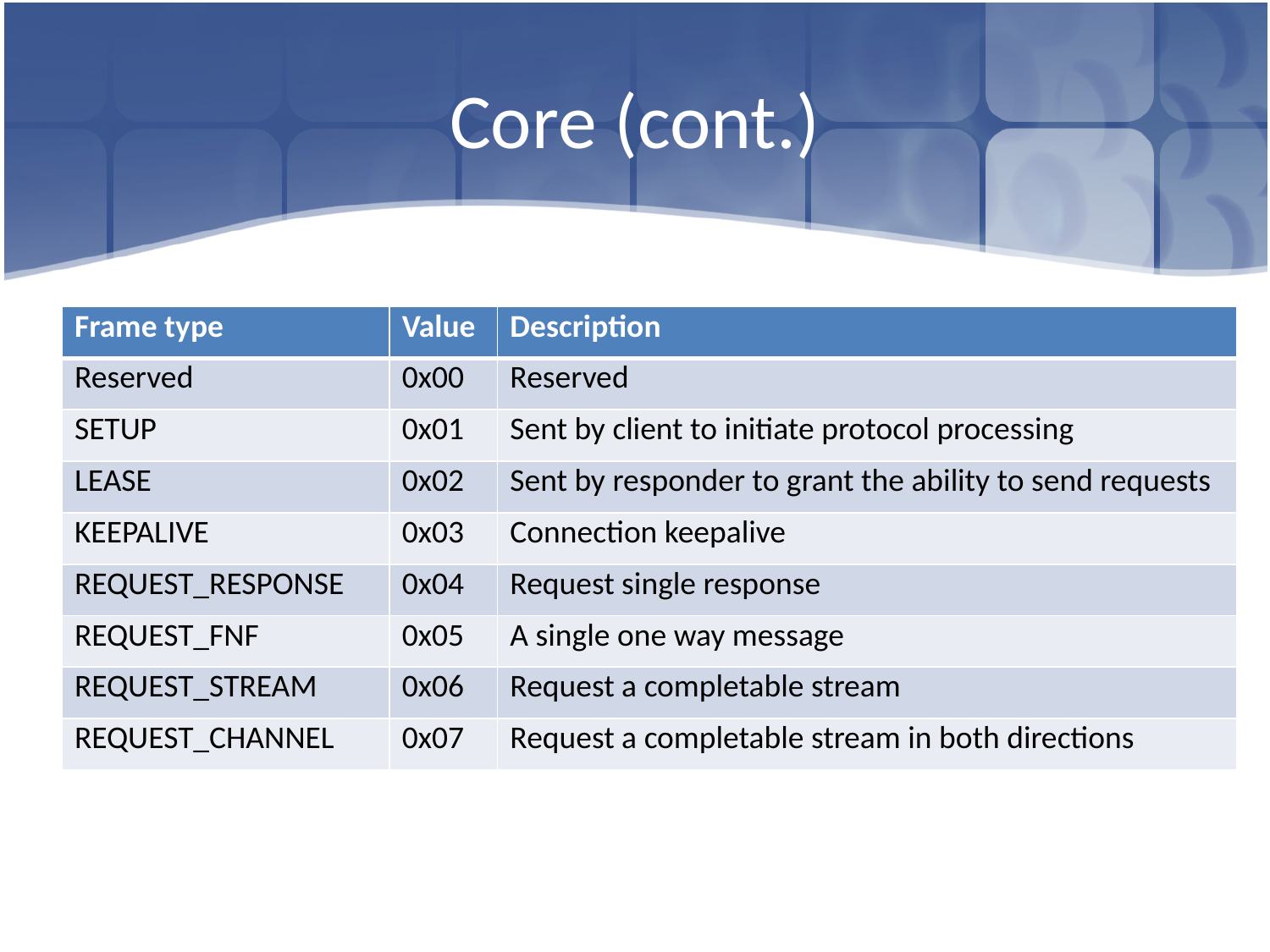

# Core (cont.)
| Frame type | Value | Description |
| --- | --- | --- |
| Reserved | 0x00 | Reserved |
| SETUP | 0x01 | Sent by client to initiate protocol processing |
| LEASE | 0x02 | Sent by responder to grant the ability to send requests |
| KEEPALIVE | 0x03 | Connection keepalive |
| REQUEST\_RESPONSE | 0x04 | Request single response |
| REQUEST\_FNF | 0x05 | A single one way message |
| REQUEST\_STREAM | 0x06 | Request a completable stream |
| REQUEST\_CHANNEL | 0x07 | Request a completable stream in both directions |